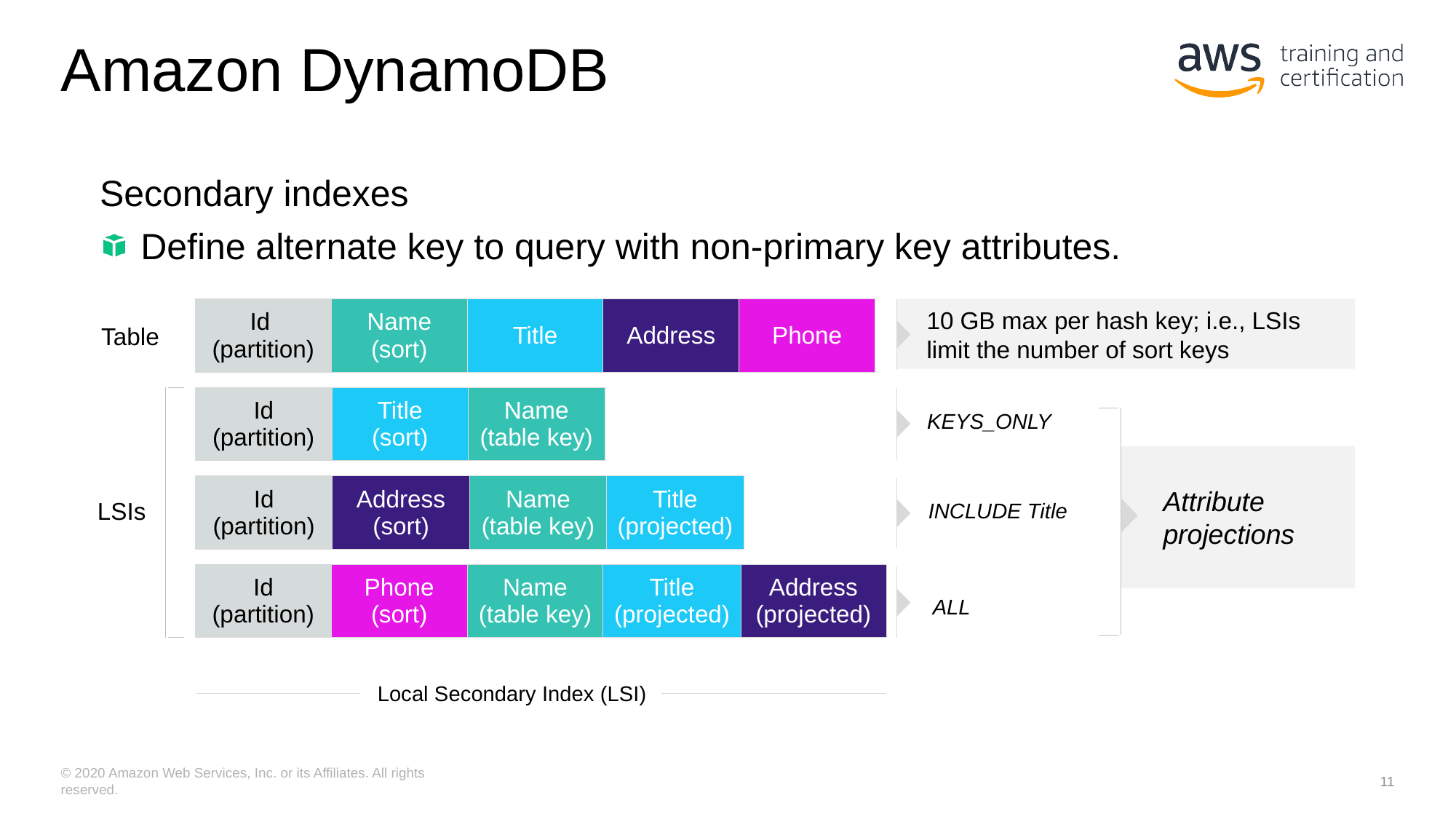

# Amazon DynamoDB
Secondary indexes
Define alternate key to query with non-primary key attributes.
| Id (partition) | Name (sort) | Title | Address | Phone |
| --- | --- | --- | --- | --- |
10 GB max per hash key; i.e., LSIs limit the number of sort keys

Table
| Id (partition) | Title (sort) | Name (table key) |
| --- | --- | --- |

KEYS_ONLY

| Id (partition) | Address (sort) | Name (table key) | Title (projected) |
| --- | --- | --- | --- |

Attribute projections
LSIs
INCLUDE Title

| Id (partition) | Phone (sort) | Name (table key) | Title (projected) | Address (projected) |
| --- | --- | --- | --- | --- |

ALL
Local Secondary Index (LSI)
© 2020 Amazon Web Services, Inc. or its Affiliates. All rights reserved.
11